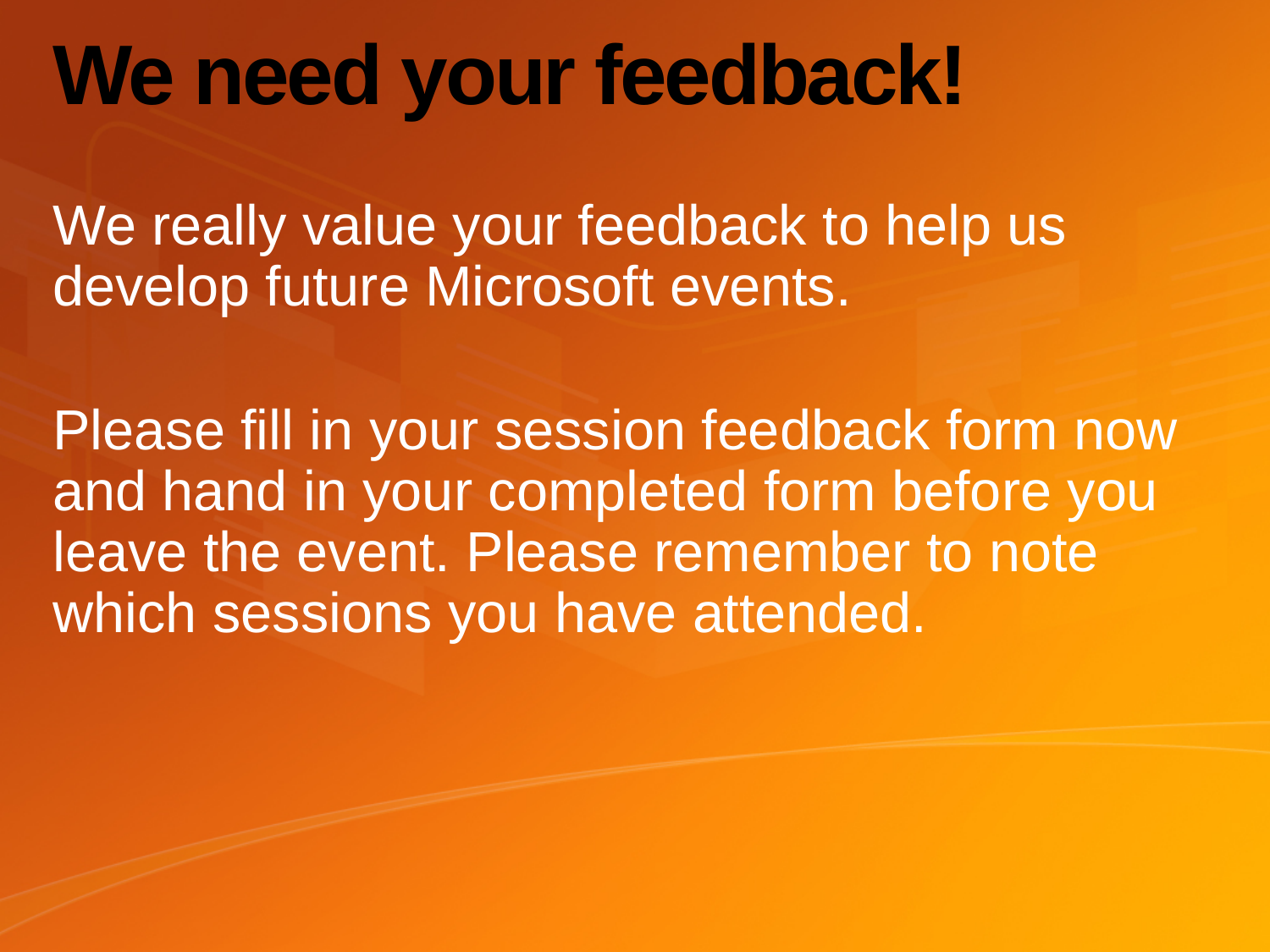

# We need your feedback!
We really value your feedback to help us develop future Microsoft events.

Please fill in your session feedback form now and hand in your completed form before you leave the event. Please remember to note which sessions you have attended.